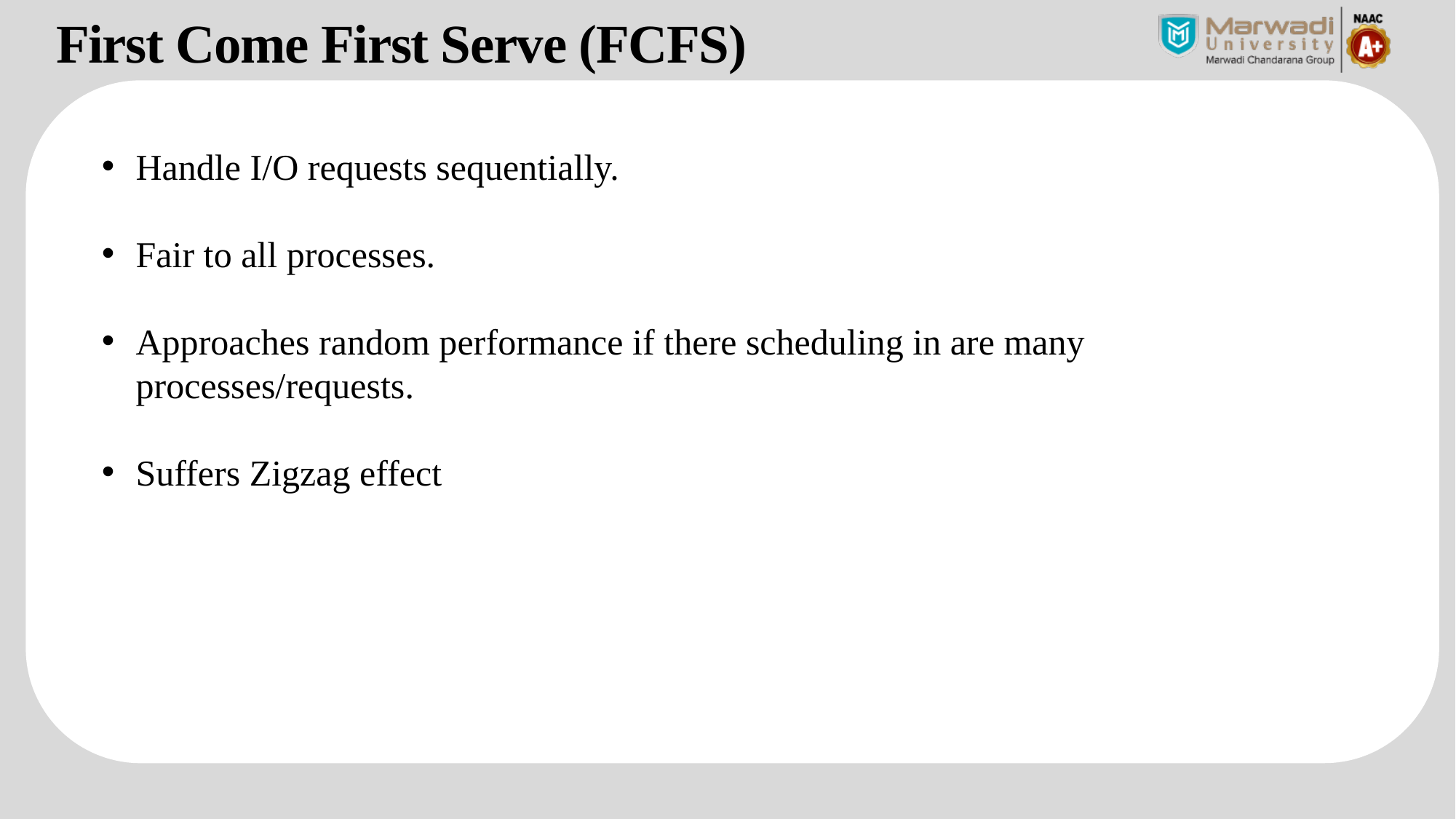

First Come First Serve (FCFS)
Handle I/O requests sequentially.

Fair to all processes.

Approaches random performance if there scheduling in are many processes/requests.

Suffers Zigzag effect